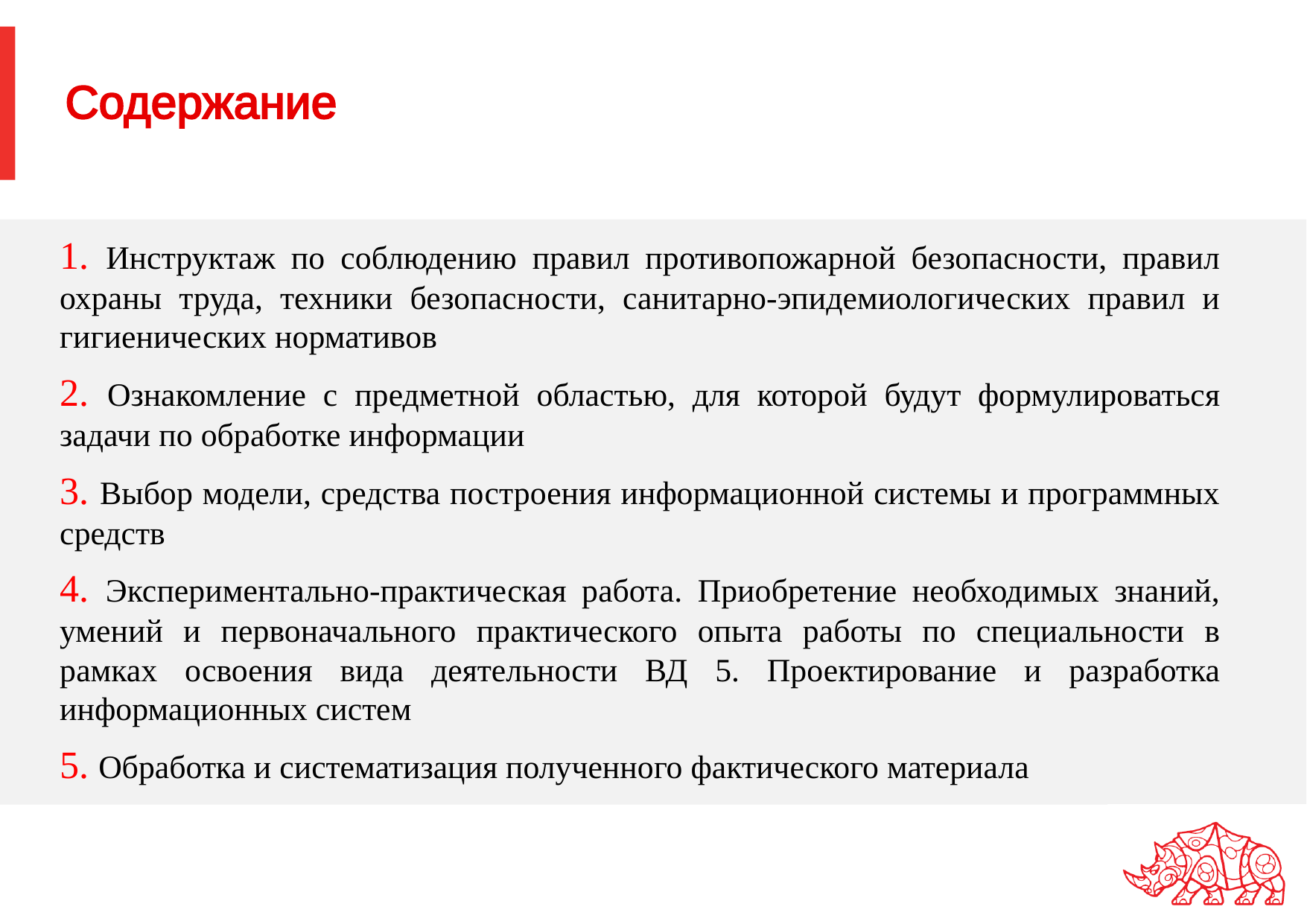

# Содержание
1. Инструктаж по соблюдению правил противопожарной безопасности, правил охраны труда, техники безопасности, санитарно-эпидемиологических правил и гигиенических нормативов
2. Ознакомление с предметной областью, для которой будут формулироваться задачи по обработке информации
3. Выбор модели, средства построения информационной системы и программных средств
4. Экспериментально-практическая работа. Приобретение необходимых знаний, умений и первоначального практического опыта работы по специальности в рамках освоения вида деятельности ВД 5. Проектирование и разработка информационных систем
5. Обработка и систематизация полученного фактического материала